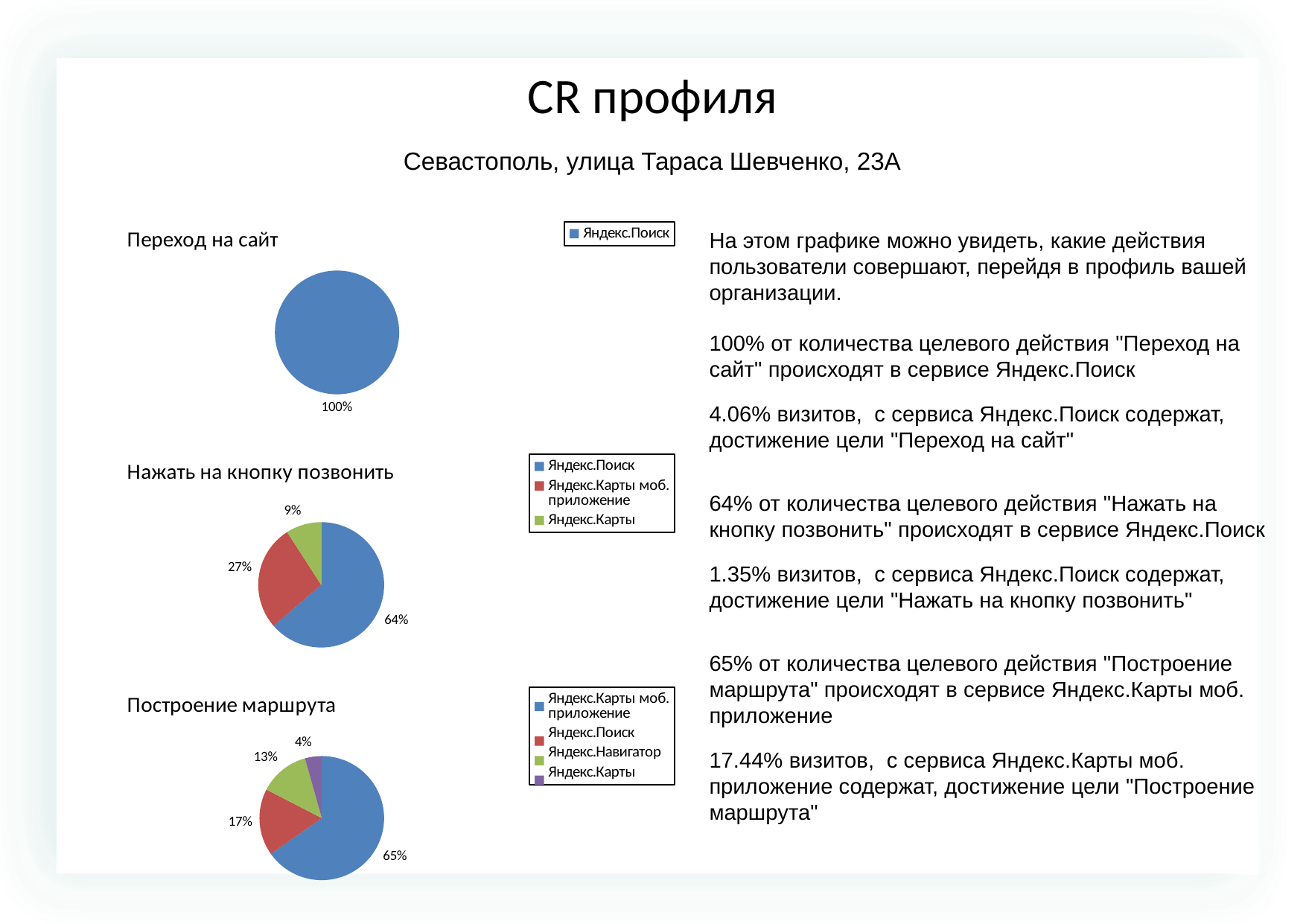

CR профиля
Севастополь, улица Тараса Шевченко, 23А

### Chart: Переход на сайт

| Category |  |
|---|---|
| Яндекс.Поиск | 63.0 |
На этом графике можно увидеть, какие действия пользователи совершают, перейдя в профиль вашей организации.
100% от количества целевого действия "Переход на сайт" происходят в сервисе Яндекс.Поиск
4.06% визитов,  с сервиса Яндекс.Поиск содержат, достижение цели "Переход на сайт"
64% от количества целевого действия "Нажать на кнопку позвонить" происходят в сервисе Яндекс.Поиск
1.35% визитов,  с сервиса Яндекс.Поиск содержат, достижение цели "Нажать на кнопку позвонить"
65% от количества целевого действия "Построение маршрута" происходят в сервисе Яндекс.Карты моб. приложение
17.44% визитов,  с сервиса Яндекс.Карты моб. приложение содержат, достижение цели "Построение маршрута"

### Chart: Нажать на кнопку позвонить

| Category |  |
|---|---|
| Яндекс.Поиск | 21.0 |
| Яндекс.Карты моб. приложение | 9.0 |
| Яндекс.Карты | 3.0 |

### Chart: Построение маршрута

| Category |  |
|---|---|
| Яндекс.Карты моб. приложение | 15.0 |
| Яндекс.Поиск | 4.0 |
| Яндекс.Навигатор | 3.0 |
| Яндекс.Карты | 1.0 |